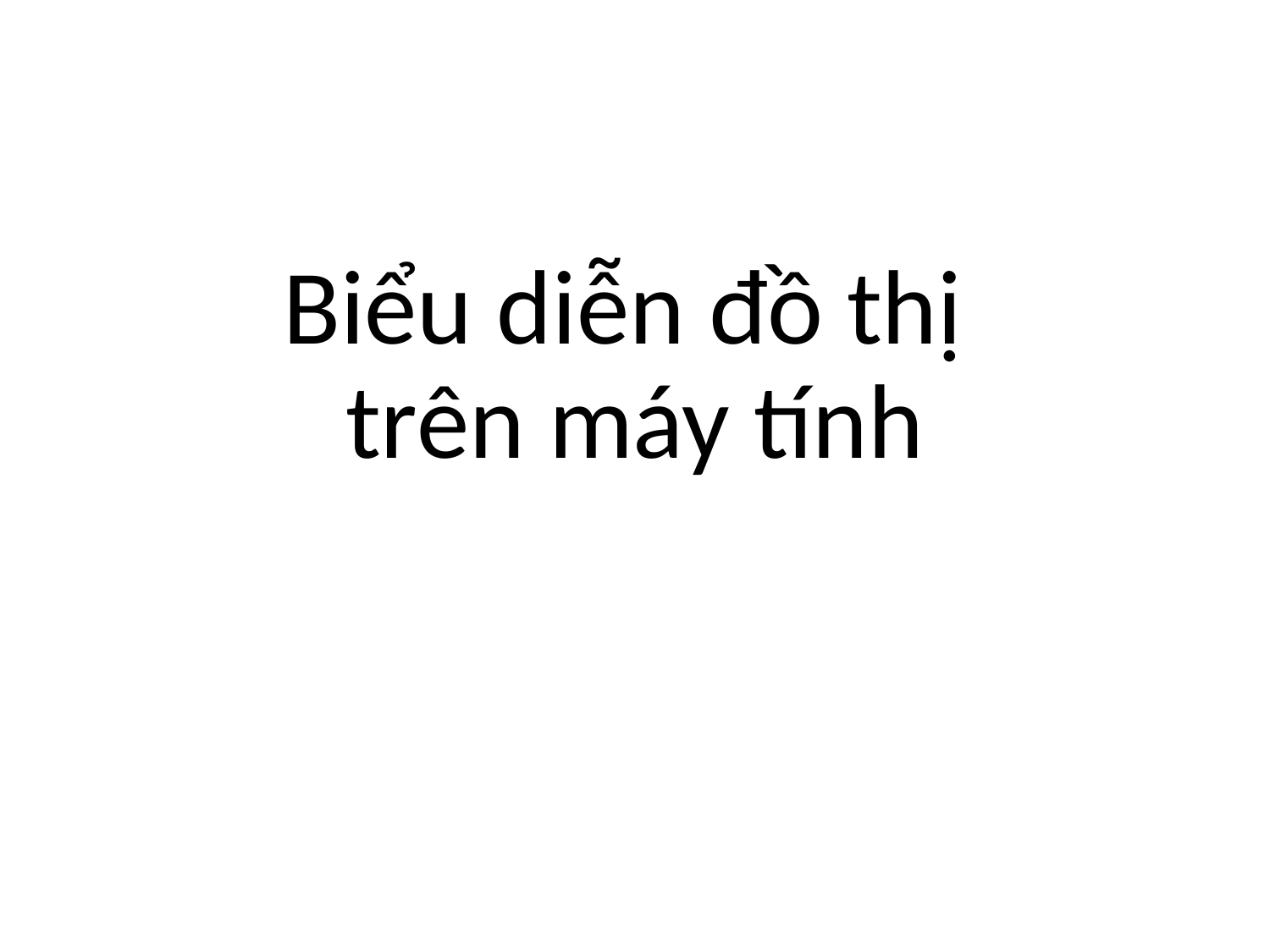

# Biểu diễn đồ thị trên máy tính